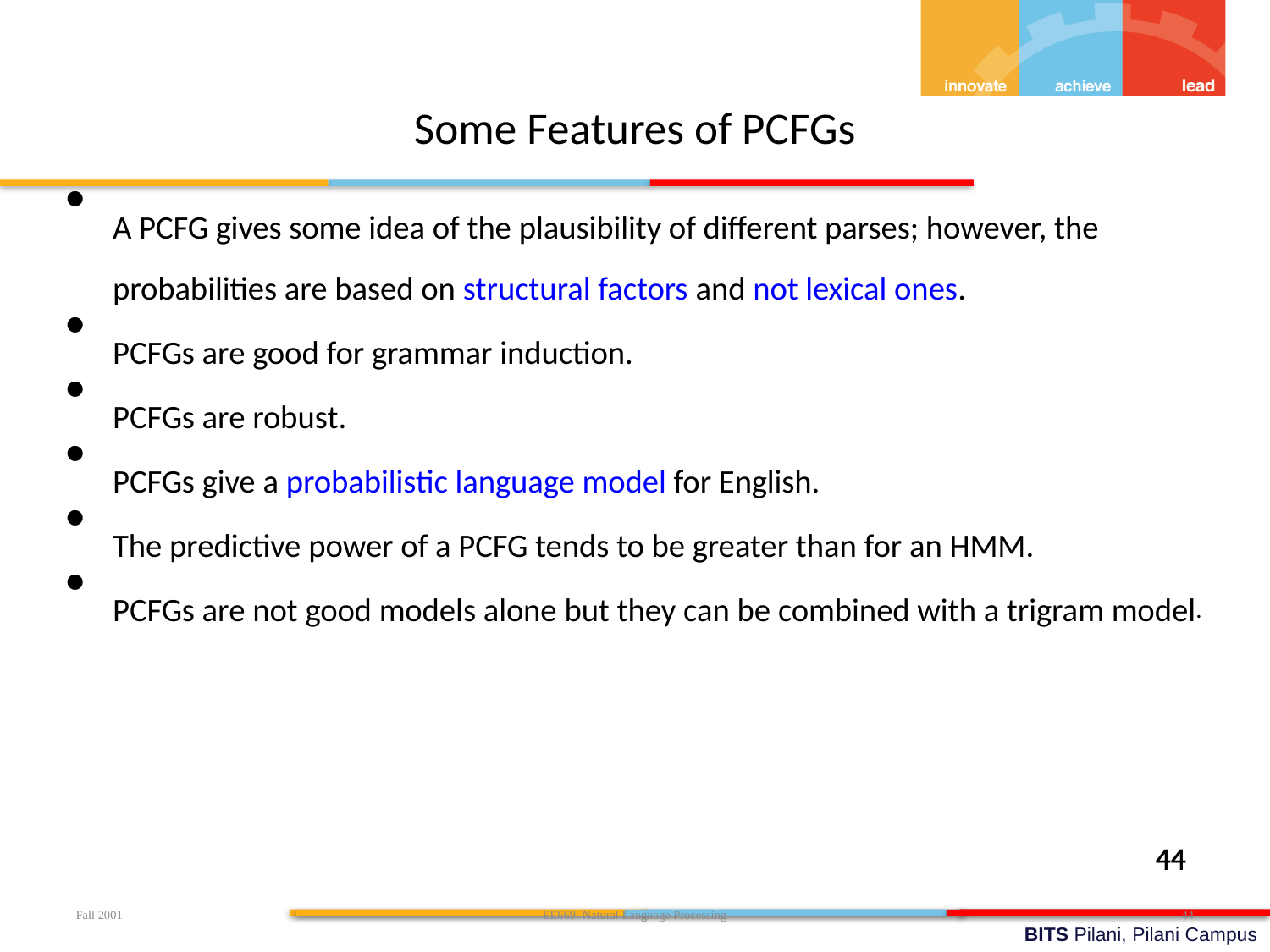

Some Features of PCFGs
A PCFG gives some idea of the plausibility of different parses; however, the probabilities are based on structural factors and not lexical ones.
PCFGs are good for grammar induction.
PCFGs are robust.
PCFGs give a probabilistic language model for English.
The predictive power of a PCFG tends to be greater than for an HMM.
PCFGs are not good models alone but they can be combined with a trigram model.
44
Fall 2001
EE669: Natural Language Processing
44